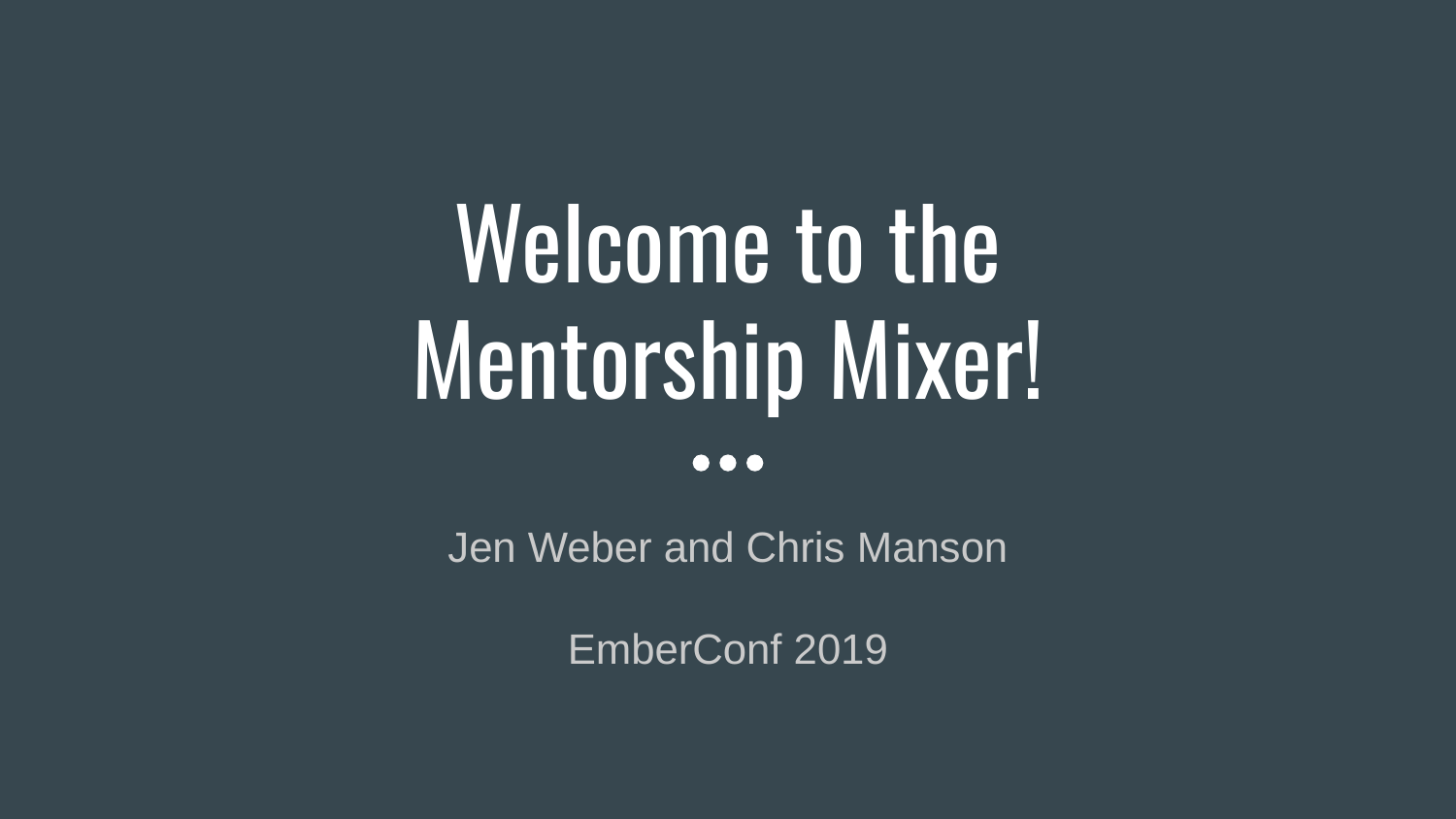

# Welcome to the
Mentorship Mixer!
Jen Weber and Chris Manson

EmberConf 2019